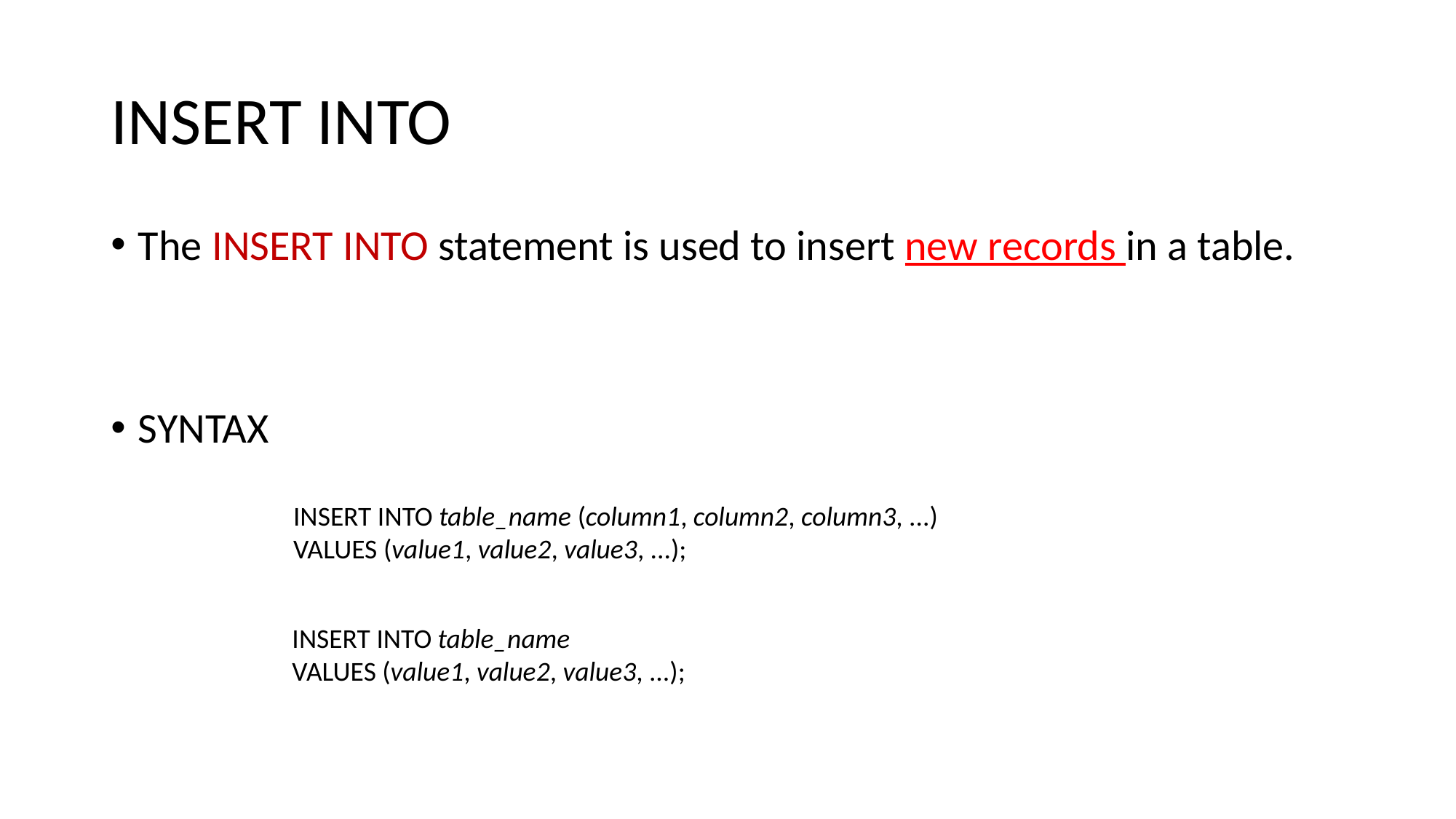

# INSERT INTO
The INSERT INTO statement is used to insert new records in a table.

SYNTAX
INSERT INTO table_name (column1, column2, column3, ...)
VALUES (value1, value2, value3, ...);
INSERT INTO table_name
VALUES (value1, value2, value3, ...);